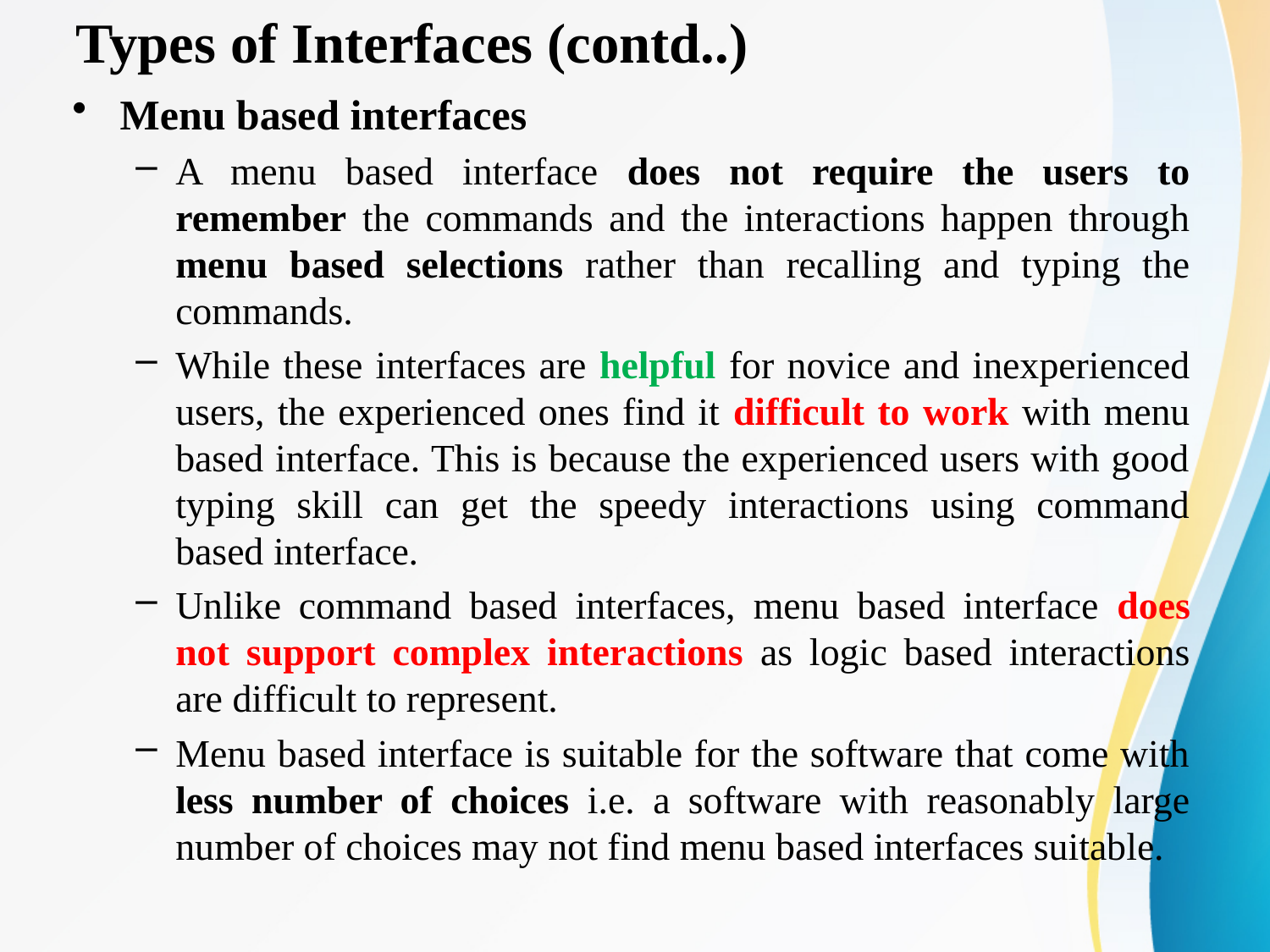

# Types of Interfaces (contd..)
Menu based interfaces
A menu based interface does not require the users to remember the commands and the interactions happen through menu based selections rather than recalling and typing the commands.
While these interfaces are helpful for novice and inexperienced users, the experienced ones find it difficult to work with menu based interface. This is because the experienced users with good typing skill can get the speedy interactions using command based interface.
Unlike command based interfaces, menu based interface does not support complex interactions as logic based interactions are difficult to represent.
Menu based interface is suitable for the software that come with less number of choices i.e. a software with reasonably large number of choices may not find menu based interfaces suitable.
10